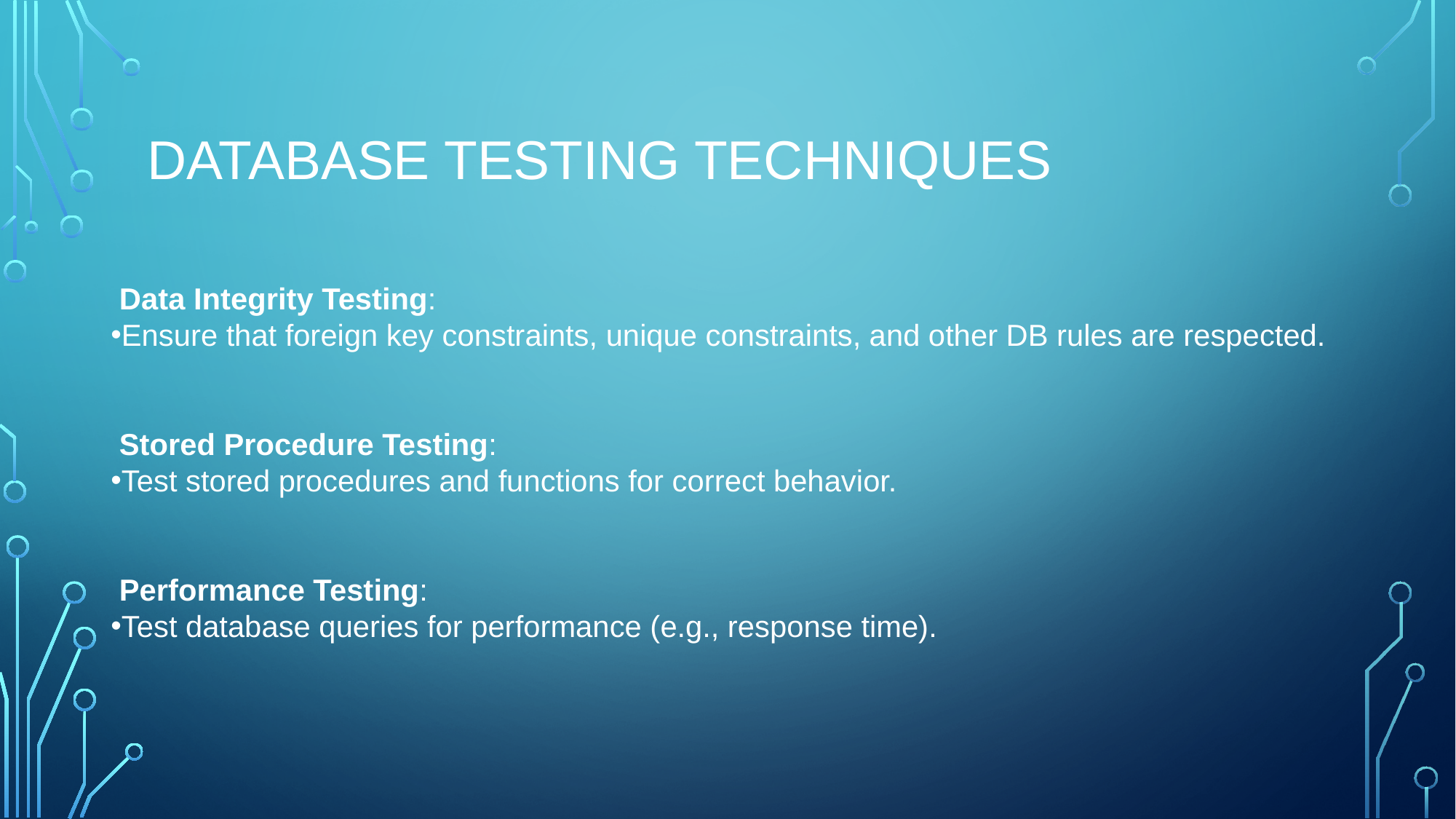

# Database Testing Techniques
 Data Integrity Testing:
Ensure that foreign key constraints, unique constraints, and other DB rules are respected.

 Stored Procedure Testing:
Test stored procedures and functions for correct behavior.

 Performance Testing:
Test database queries for performance (e.g., response time).